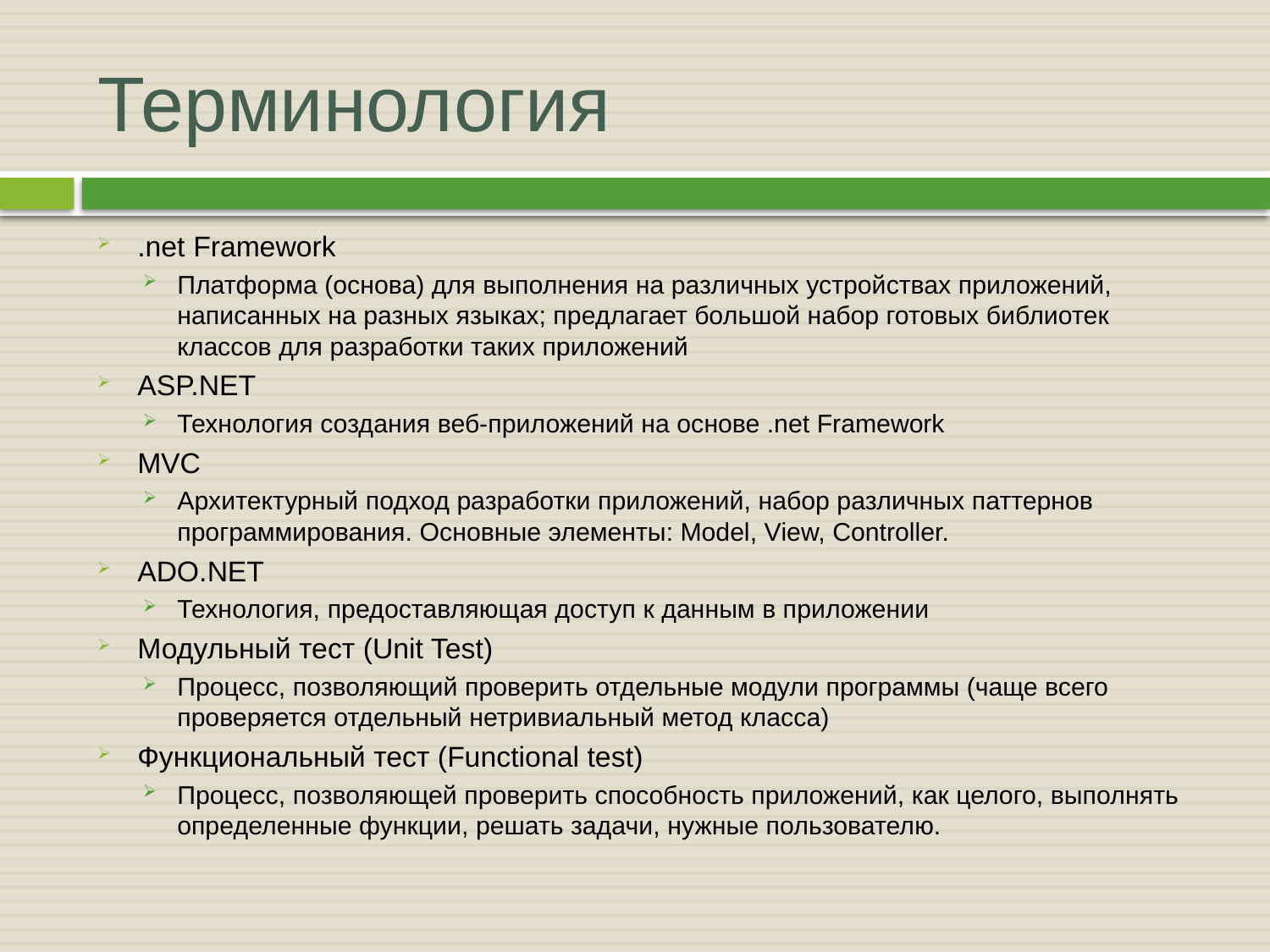

# Терминология
.net Framework
Платформа (основа) для выполнения на различных устройствах приложений, написанных на разных языках; предлагает большой набор готовых библиотек классов для разработки таких приложений
ASP.NET
Технология создания веб-приложений на основе .net Framework
MVC
Архитектурный подход разработки приложений, набор различных паттернов программирования. Основные элементы: Model, View, Controller.
ADO.NET
Технология, предоставляющая доступ к данным в приложении
Модульный тест (Unit Test)
Процесс, позволяющий проверить отдельные модули программы (чаще всего проверяется отдельный нетривиальный метод класса)
Функциональный тест (Functional test)
Процесс, позволяющей проверить способность приложений, как целого, выполнять определенные функции, решать задачи, нужные пользователю.